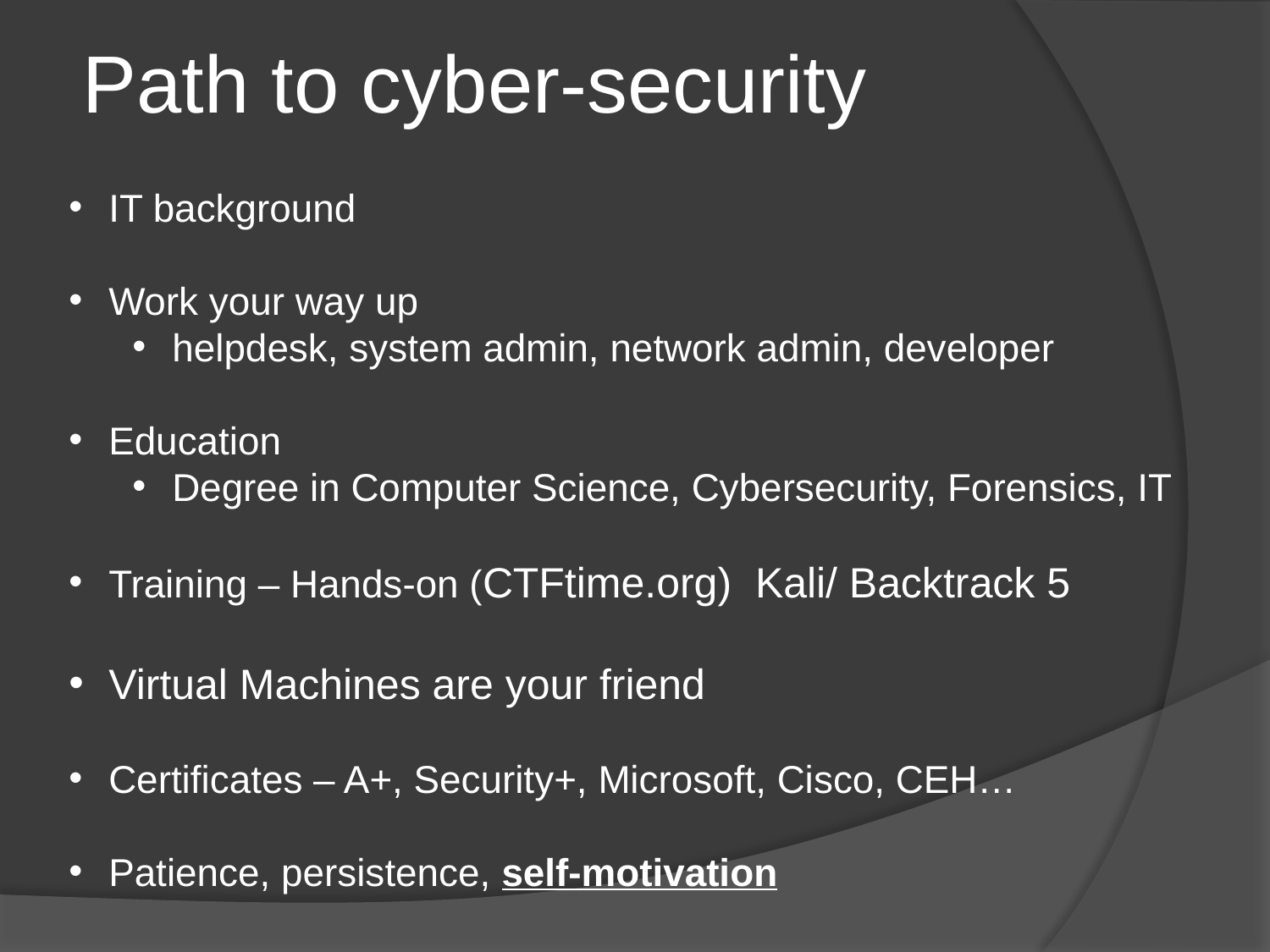

# Path to cyber-security
IT background

Work your way up
helpdesk, system admin, network admin, developer

Education
Degree in Computer Science, Cybersecurity, Forensics, IT

Training – Hands-on (CTFtime.org)  Kali/ Backtrack 5
Virtual Machines are your friend
Certificates – A+, Security+, Microsoft, Cisco, CEH…

Patience, persistence, self-motivation